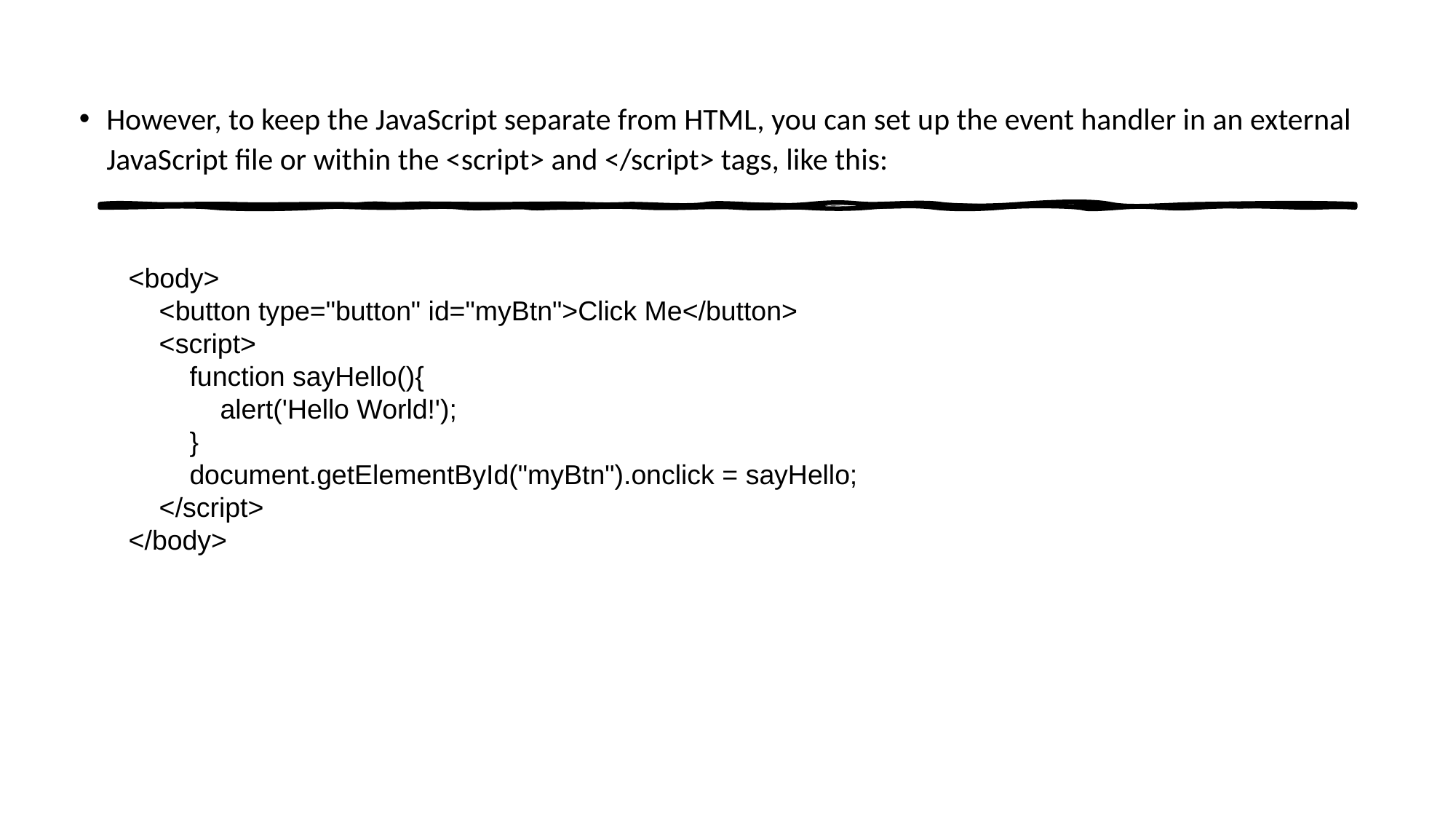

However, to keep the JavaScript separate from HTML, you can set up the event handler in an external JavaScript file or within the <script> and </script> tags, like this:
<body>
    <button type="button" id="myBtn">Click Me</button>
    <script>
        function sayHello(){
            alert('Hello World!');
        }
        document.getElementById("myBtn").onclick = sayHello;
    </script>
</body>